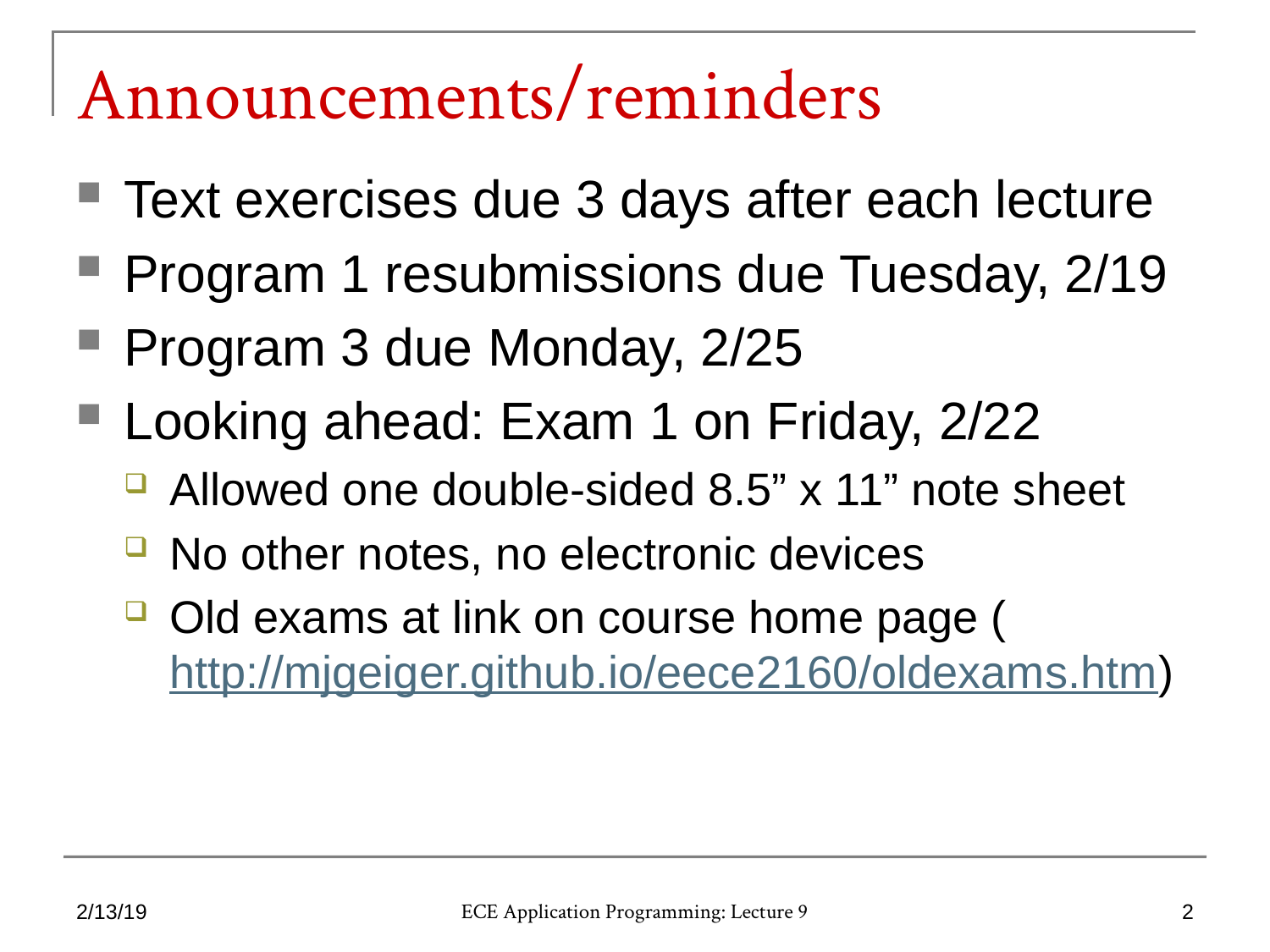

# Announcements/reminders
Text exercises due 3 days after each lecture
Program 1 resubmissions due Tuesday, 2/19
Program 3 due Monday, 2/25
Looking ahead: Exam 1 on Friday, 2/22
Allowed one double-sided 8.5” x 11” note sheet
No other notes, no electronic devices
Old exams at link on course home page (http://mjgeiger.github.io/eece2160/oldexams.htm)

2/13/19
2
ECE Application Programming: Lecture 9